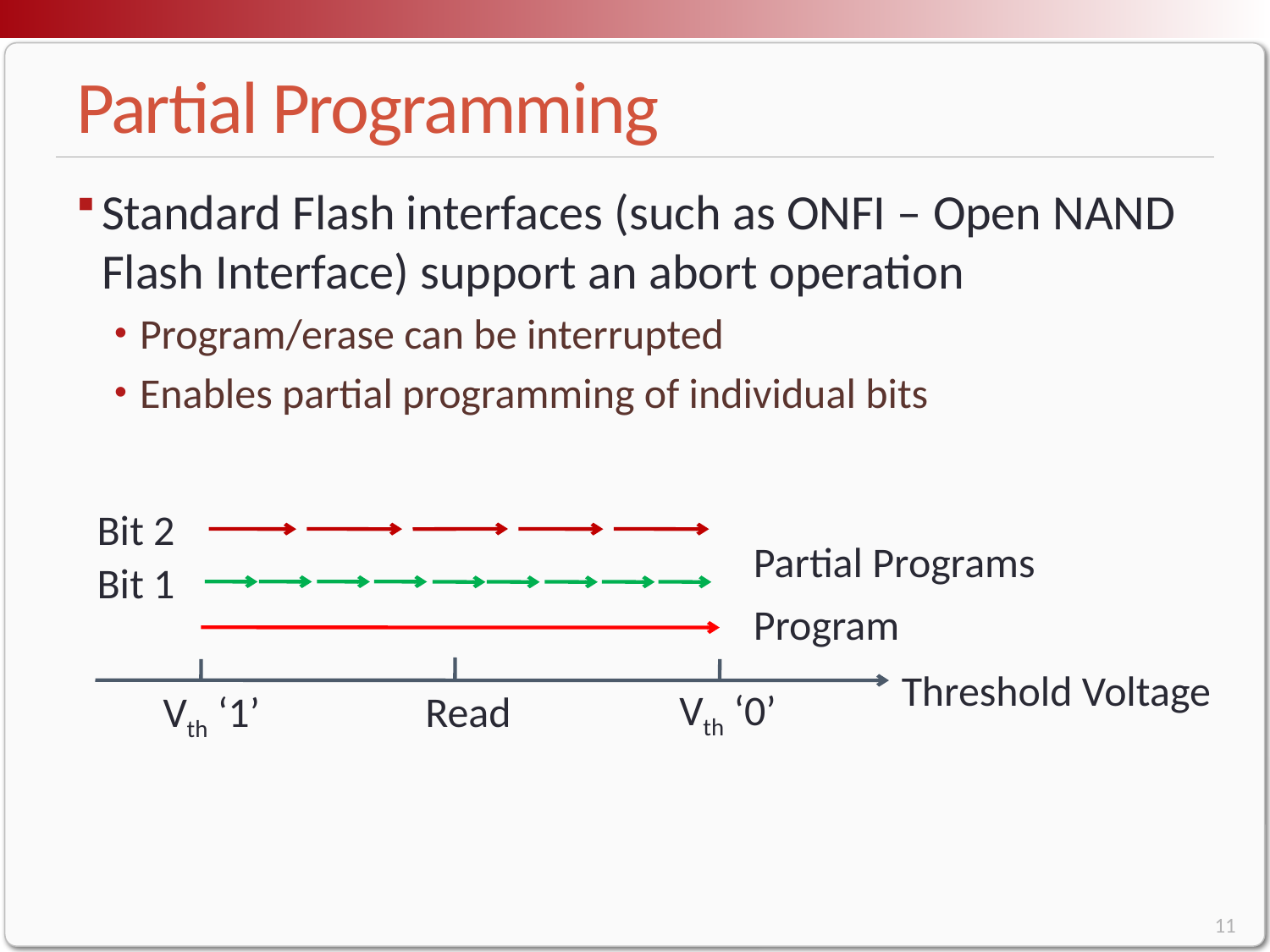

# Partial Programming
Standard Flash interfaces (such as ONFI – Open NAND Flash Interface) support an abort operation
Program/erase can be interrupted
Enables partial programming of individual bits

Bit 2
Partial Programs
Bit 1
Program
Threshold Voltage
Vth ‘0’
Vth ‘1’
Read
11